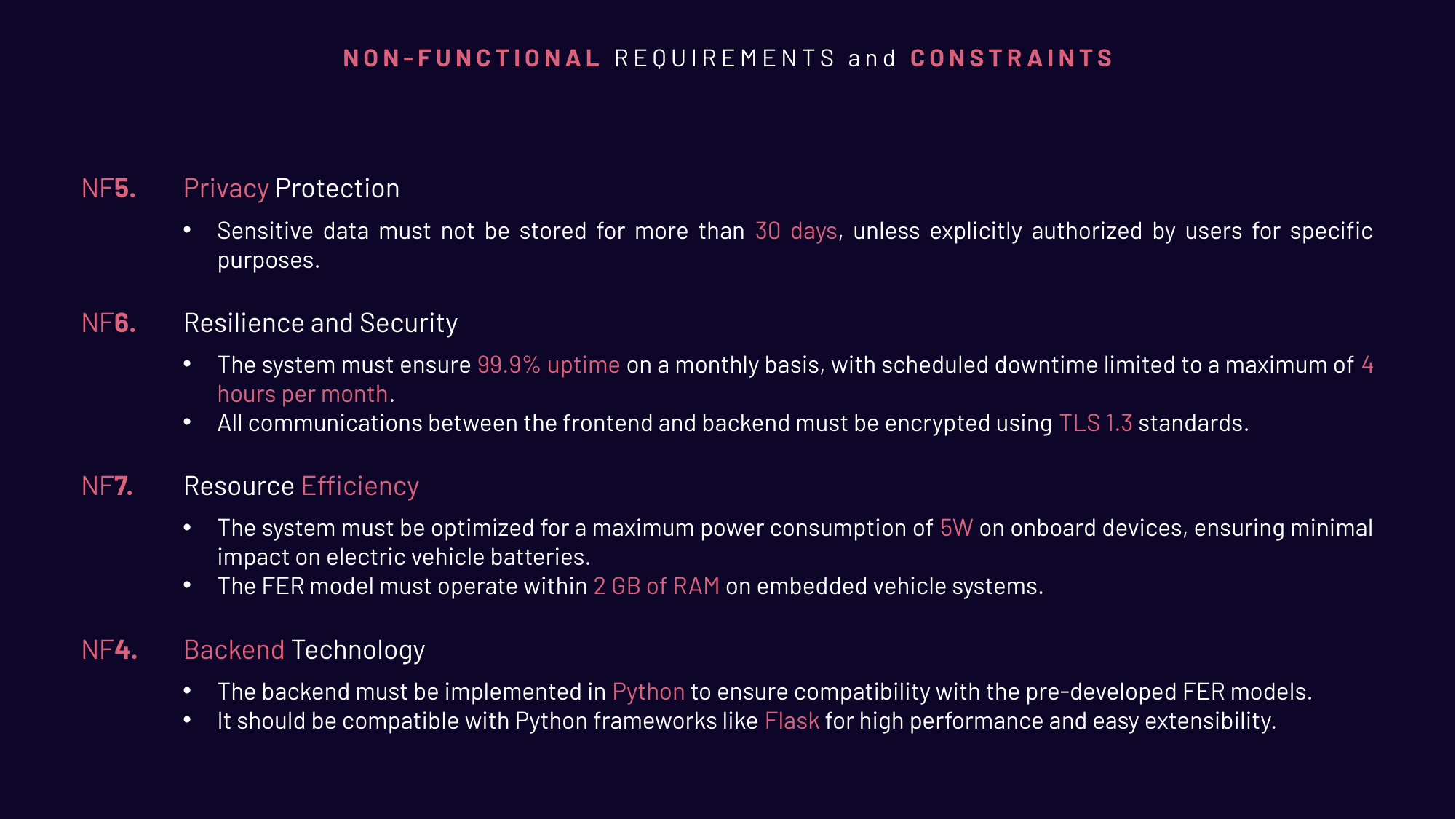

NON-FUNCTIONAL REQUIREMENTS and CONSTRAINTS
NF5.
Privacy Protection
Sensitive data must not be stored for more than 30 days, unless explicitly authorized by users for specific purposes.
NF6.
Resilience and Security
The system must ensure 99.9% uptime on a monthly basis, with scheduled downtime limited to a maximum of 4 hours per month.
All communications between the frontend and backend must be encrypted using TLS 1.3 standards.
NF7.
Resource Efficiency
The system must be optimized for a maximum power consumption of 5W on onboard devices, ensuring minimal impact on electric vehicle batteries.
The FER model must operate within 2 GB of RAM on embedded vehicle systems.
NF4.
Backend Technology
The backend must be implemented in Python to ensure compatibility with the pre-developed FER models.
It should be compatible with Python frameworks like Flask for high performance and easy extensibility.